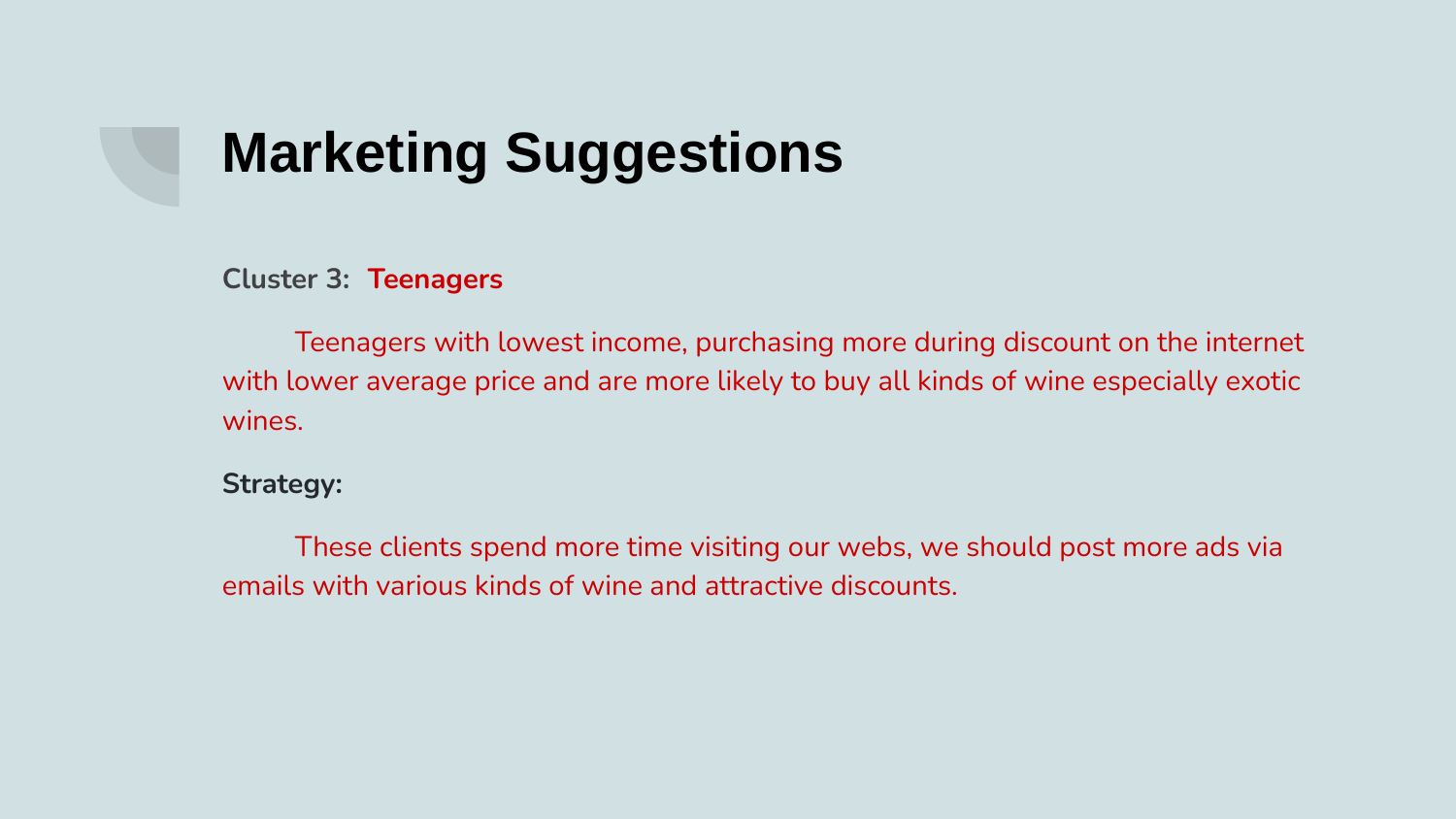

Marketing Suggestions
Cluster 3:	Teenagers
Teenagers with lowest income, purchasing more during discount on the internet with lower average price and are more likely to buy all kinds of wine especially exotic wines.
Strategy:
These clients spend more time visiting our webs, we should post more ads via emails with various kinds of wine and attractive discounts.